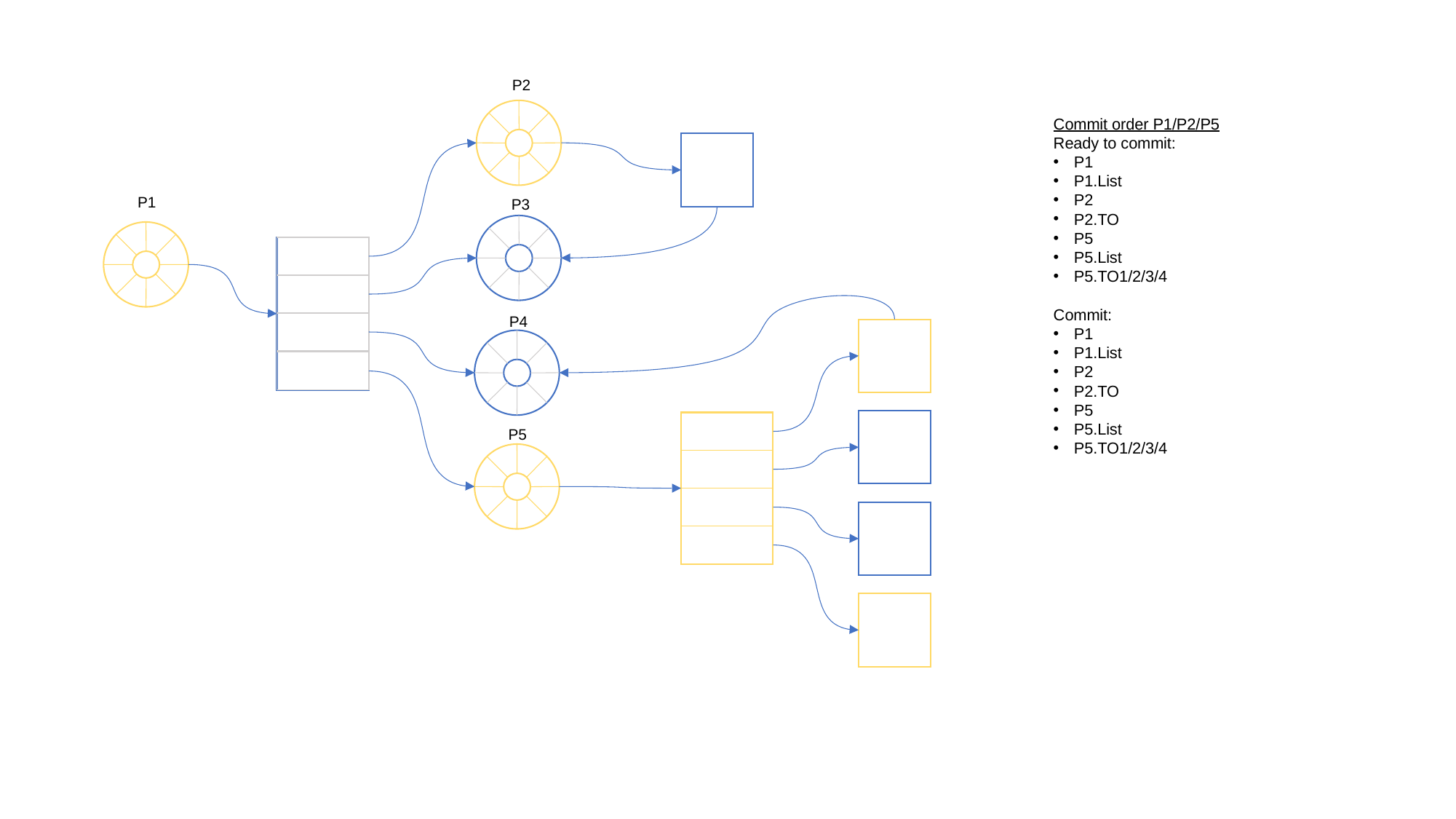

P2

Commit order P1/P2/P5
Ready to commit:
P1
P1.List
P2
P2.TO
P5
P5.List
P5.TO1/2/3/4

Commit:
P1
P1.List
P2
P2.TO
P5
P5.List
P5.TO1/2/3/4

P1
P3

P4

P5